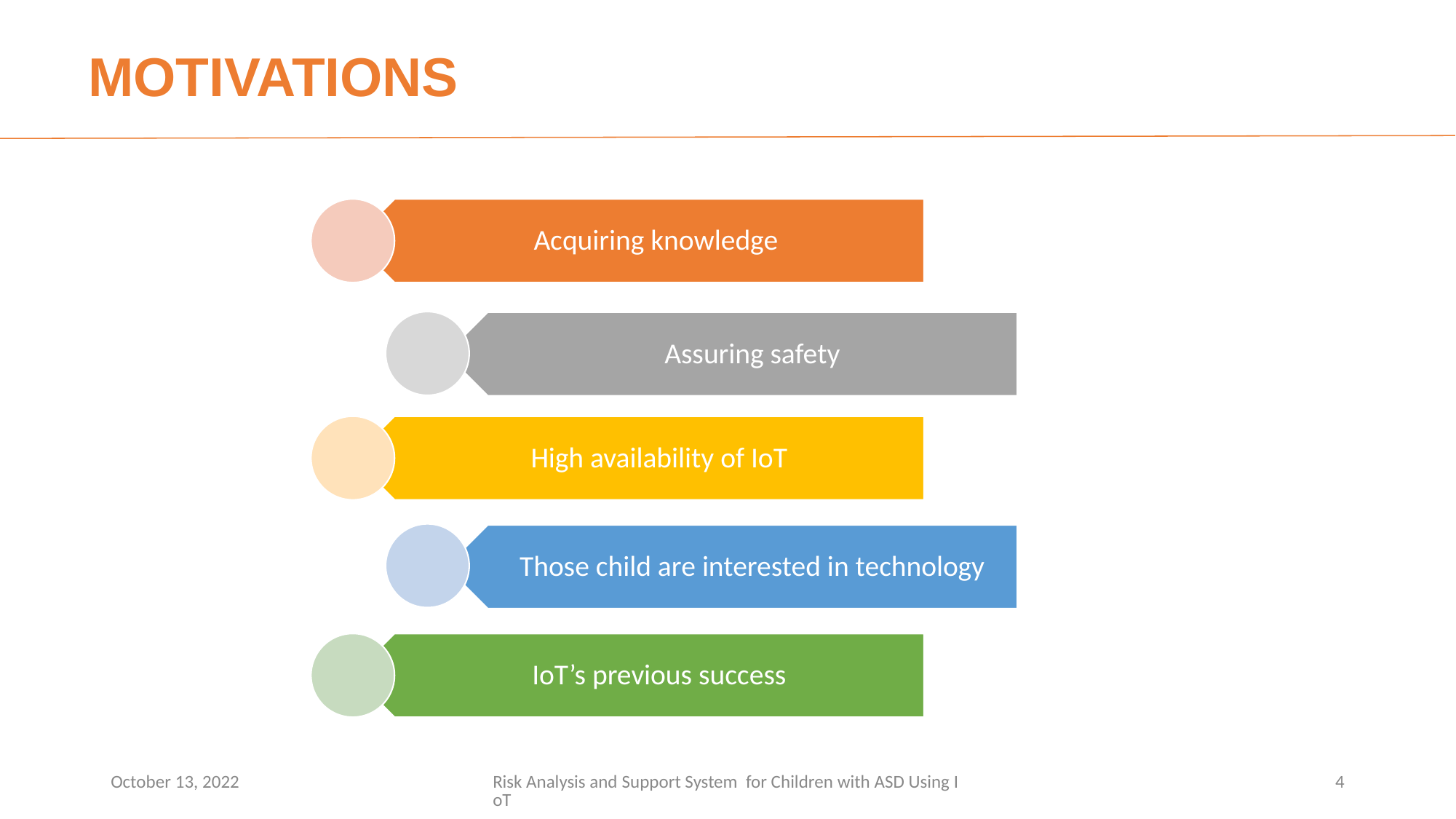

MOTIVATIONS

Acquiring knowledge

Assuring safety

High availability of IoT

Those child are interested in technology

IoT’s previous success
October 13, 2022
Risk Analysis and Support System  for Children with ASD Using IoT
4